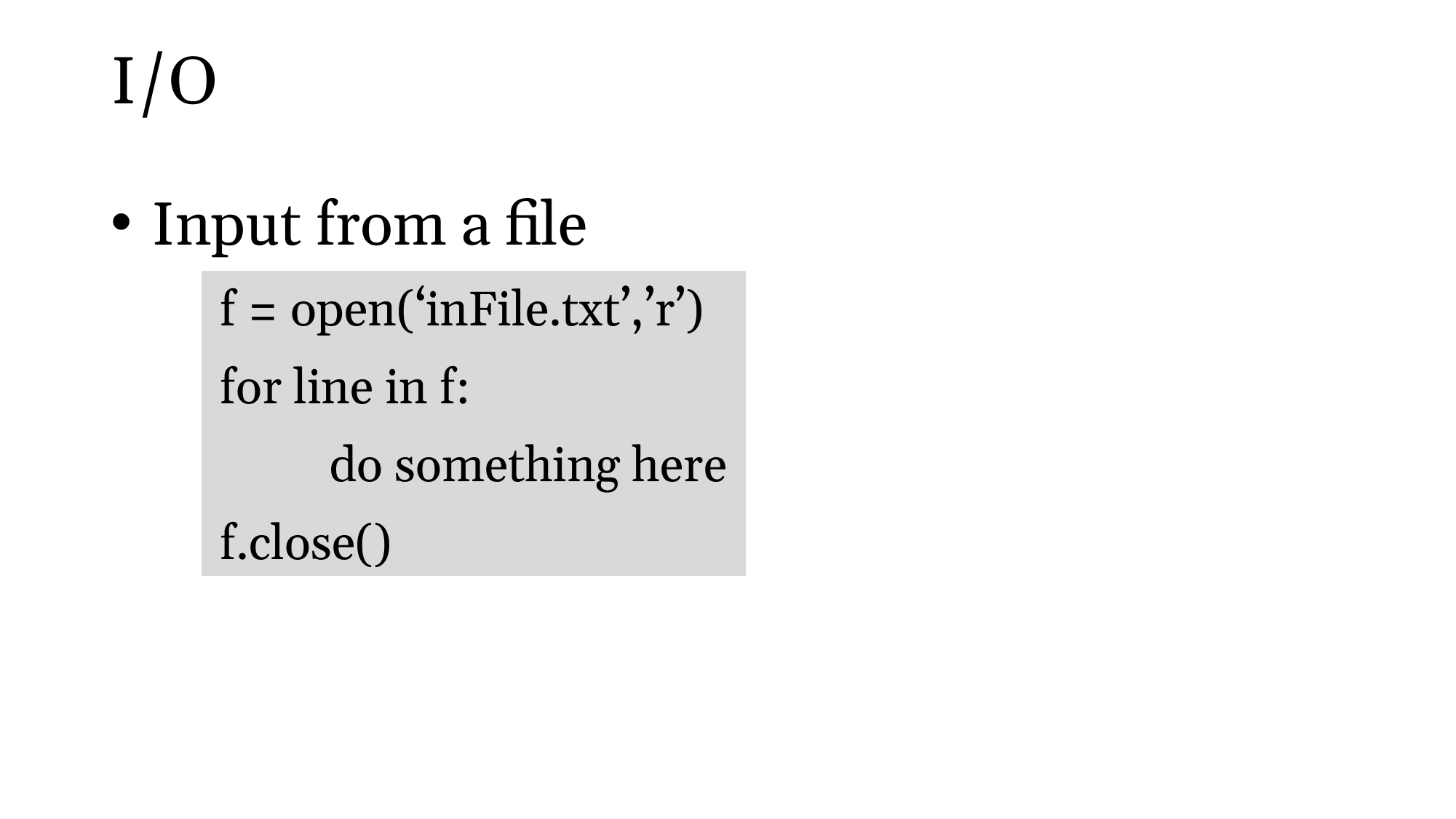

# I/O
Input from a file
f = open(‘inFile.txt’,’r’)
for line in f:
	do something here
f.close()